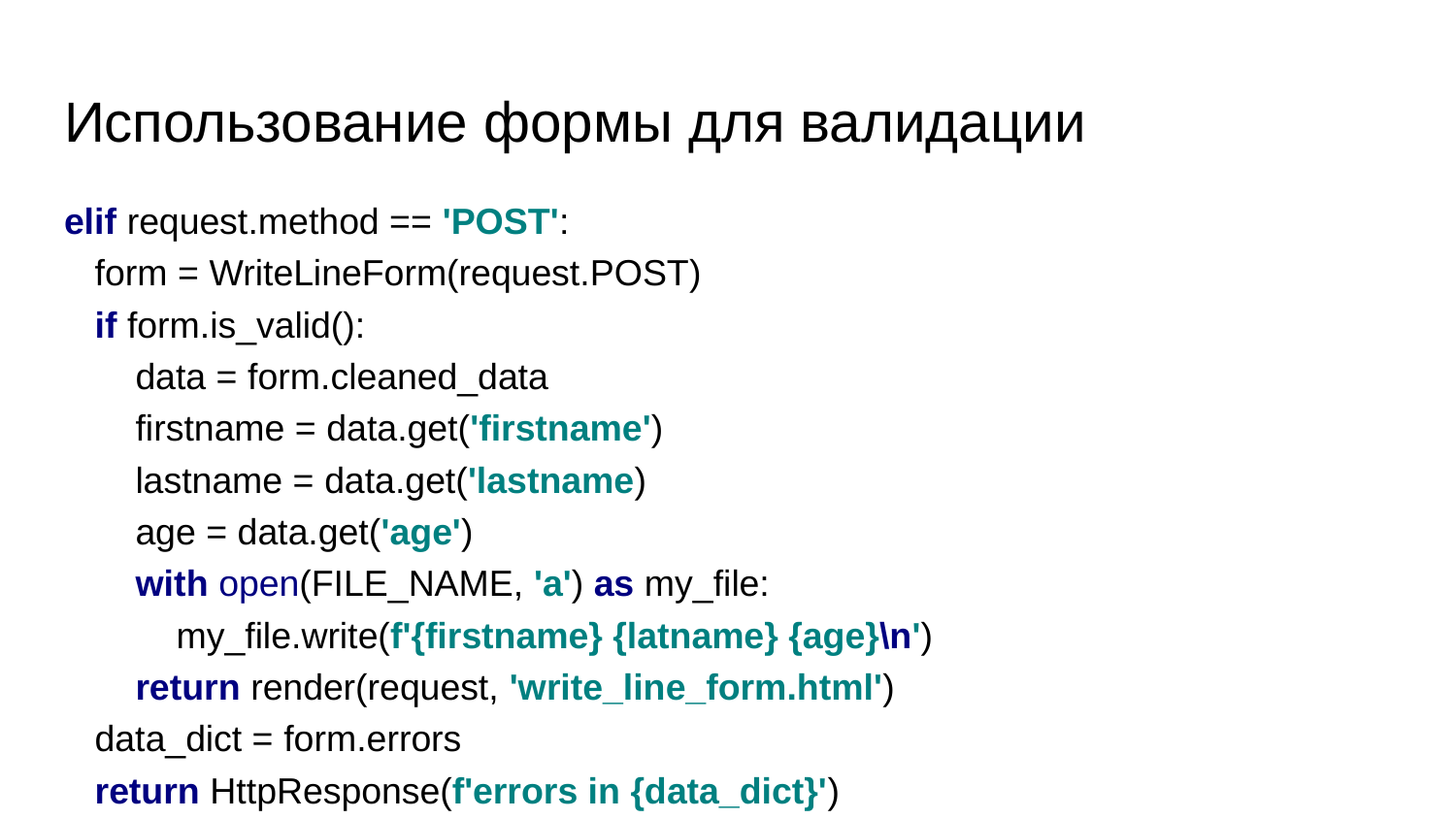

# Использование формы для валидации
elif request.method == 'POST':
   form = WriteLineForm(request.POST)
   if form.is_valid():
       data = form.cleaned_data
       firstname = data.get('firstname')
       lastname = data.get('lastname)
       age = data.get('age')
       with open(FILE_NAME, 'a') as my_file:
           my_file.write(f'{firstname} {latname} {age}\n')
       return render(request, 'write_line_form.html')
   data_dict = form.errors
   return HttpResponse(f'errors in {data_dict}')